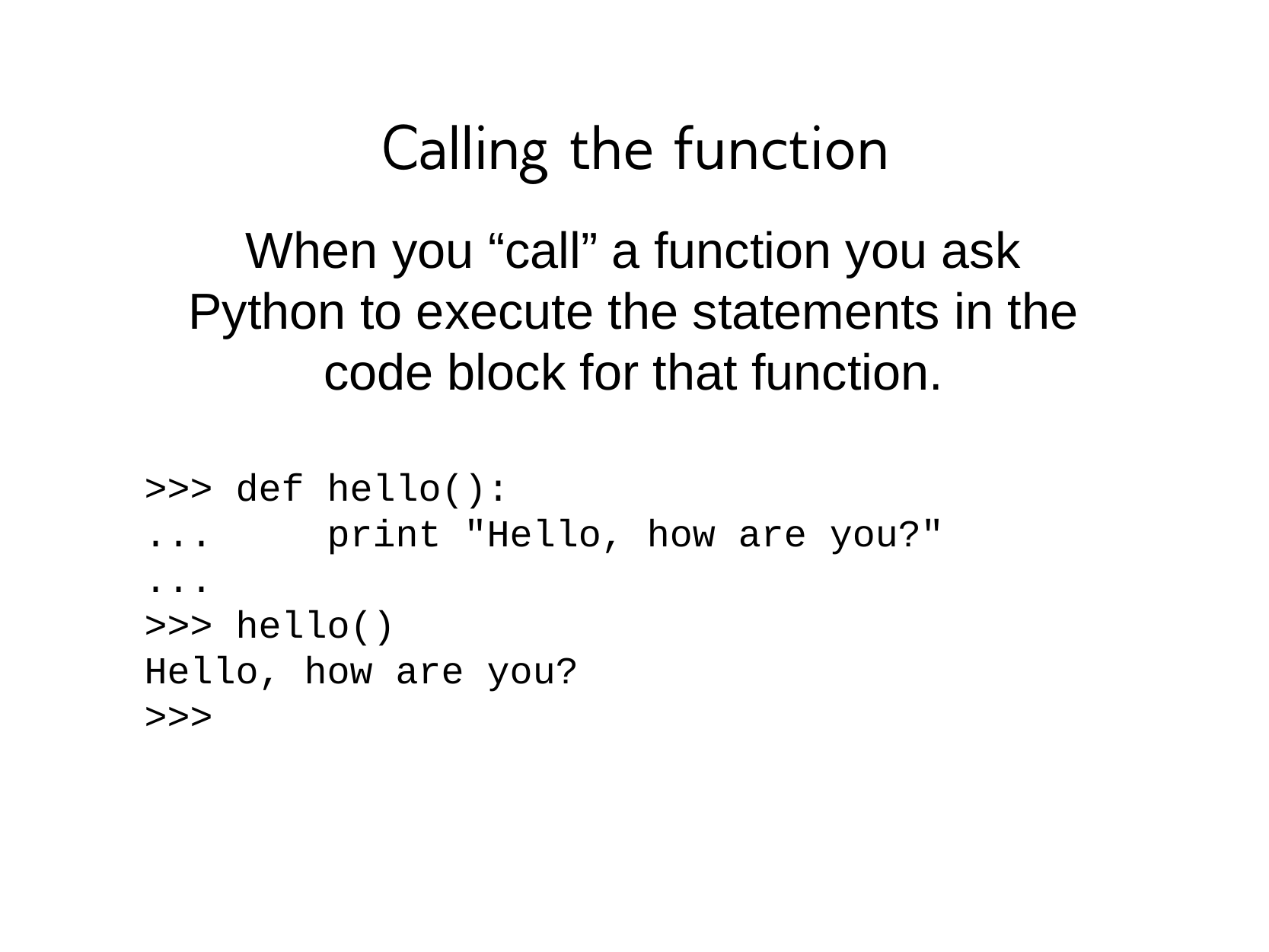

# Calling the function
When you “call” a function you ask Python to execute the statements in the code block for that function.
>>> def hello():
...     print "Hello, how are you?"
...
>>> hello()
Hello, how are you?
>>>